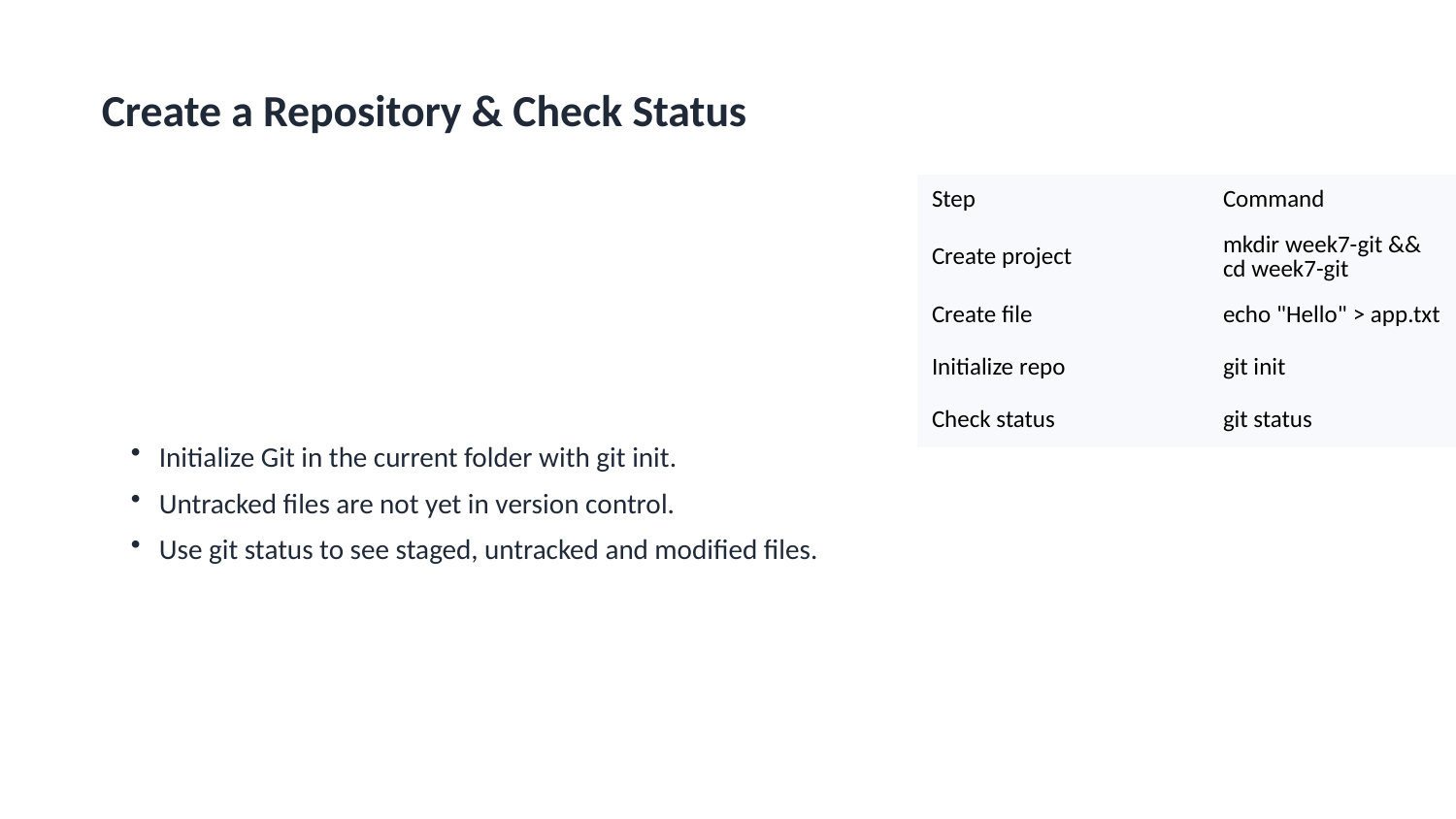

Create a Repository & Check Status
Initialize Git in the current folder with git init.
Untracked files are not yet in version control.
Use git status to see staged, untracked and modified files.
| Step | Command |
| --- | --- |
| Create project | mkdir week7-git && cd week7-git |
| Create file | echo "Hello" > app.txt |
| Initialize repo | git init |
| Check status | git status |